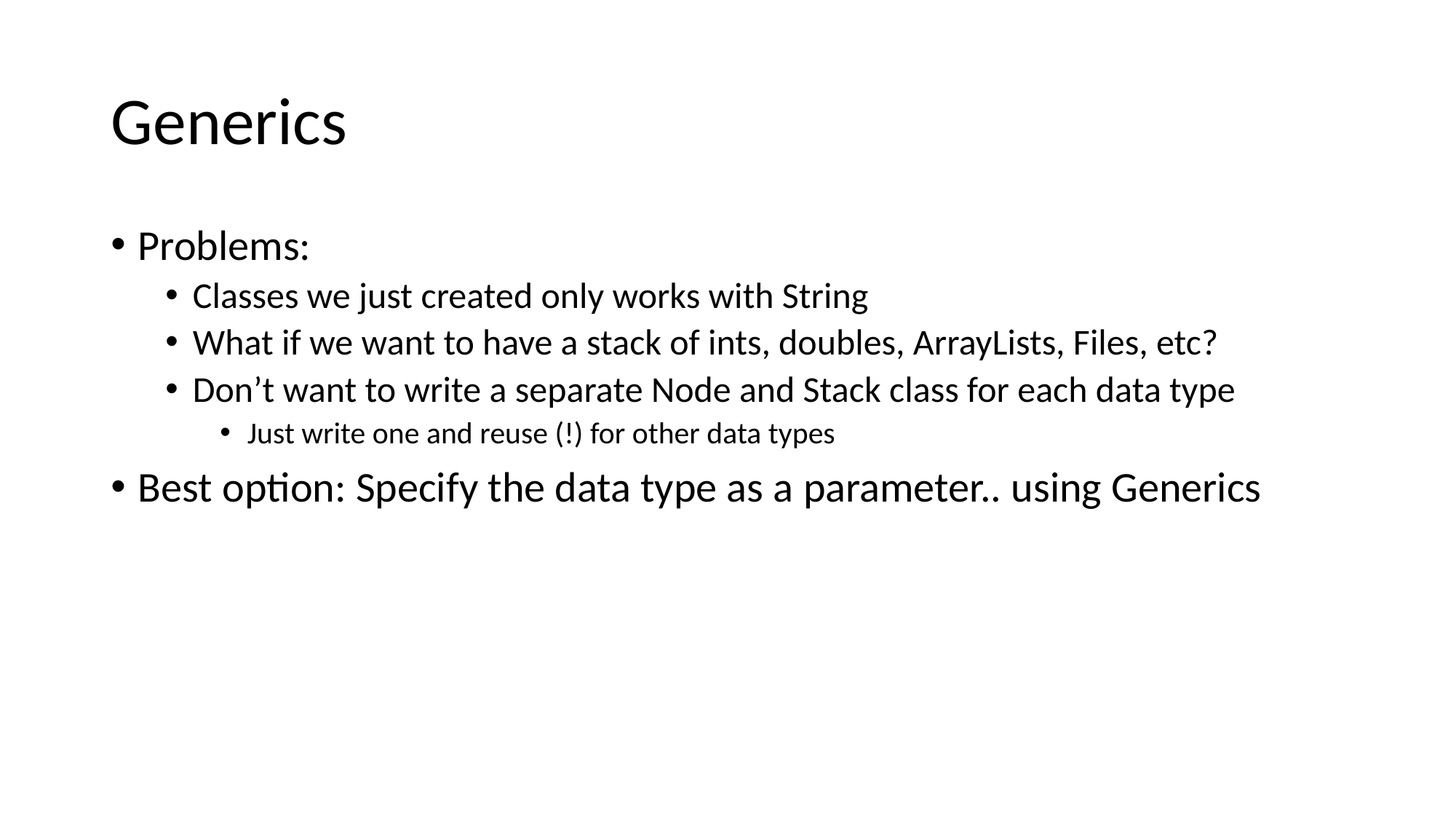

# Generics
Problems:
Classes we just created only works with String
What if we want to have a stack of ints, doubles, ArrayLists, Files, etc?
Don’t want to write a separate Node and Stack class for each data type
Just write one and reuse (!) for other data types
Best option: Specify the data type as a parameter.. using Generics